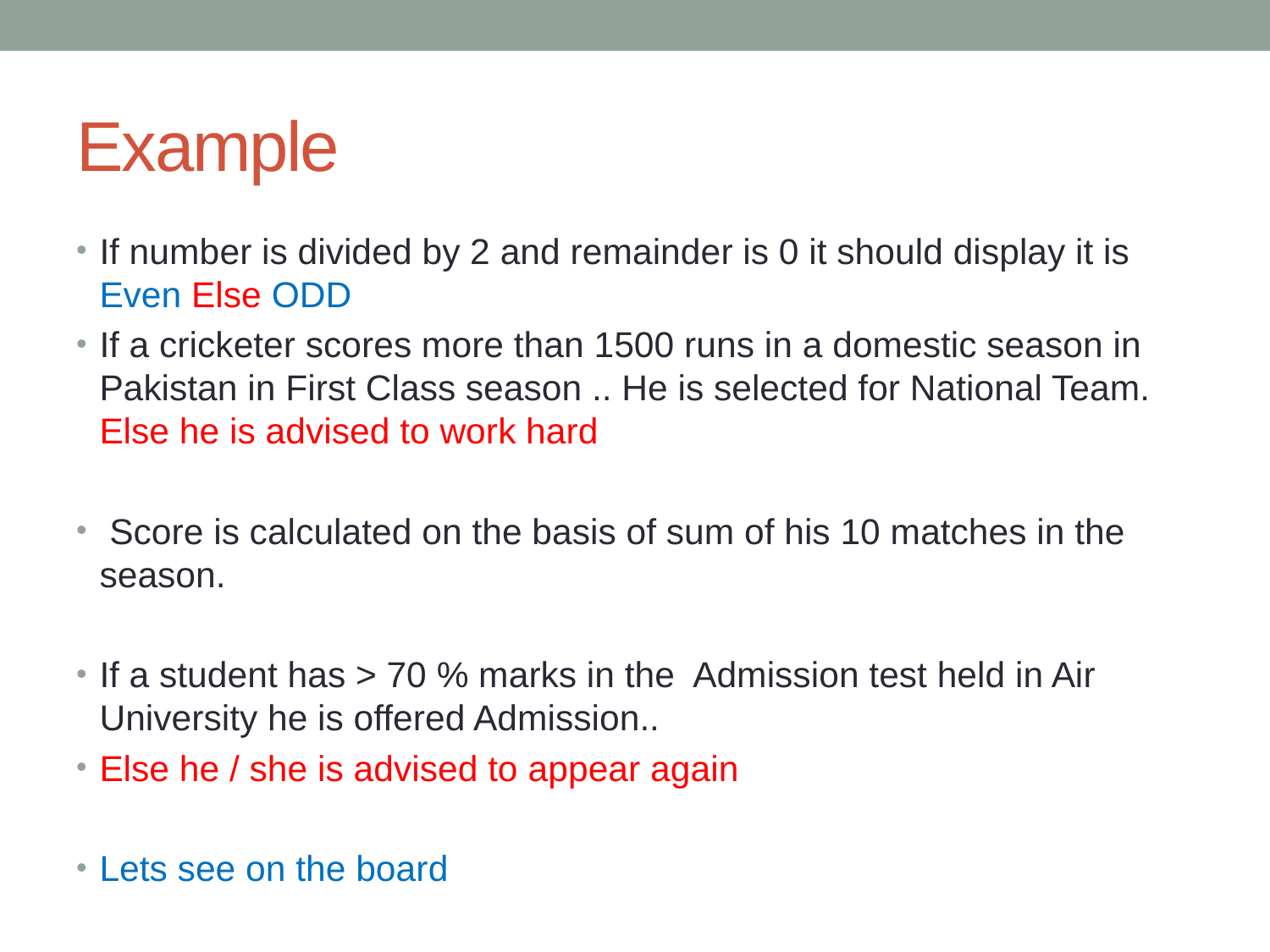

# Example
If number is divided by 2 and remainder is 0 it should display it is Even Else ODD
If a cricketer scores more than 1500 runs in a domestic season in Pakistan in First Class season .. He is selected for National Team. Else he is advised to work hard

 Score is calculated on the basis of sum of his 10 matches in the season.

If a student has > 70 % marks in the  Admission test held in Air University he is offered Admission..
Else he / she is advised to appear again

Lets see on the board